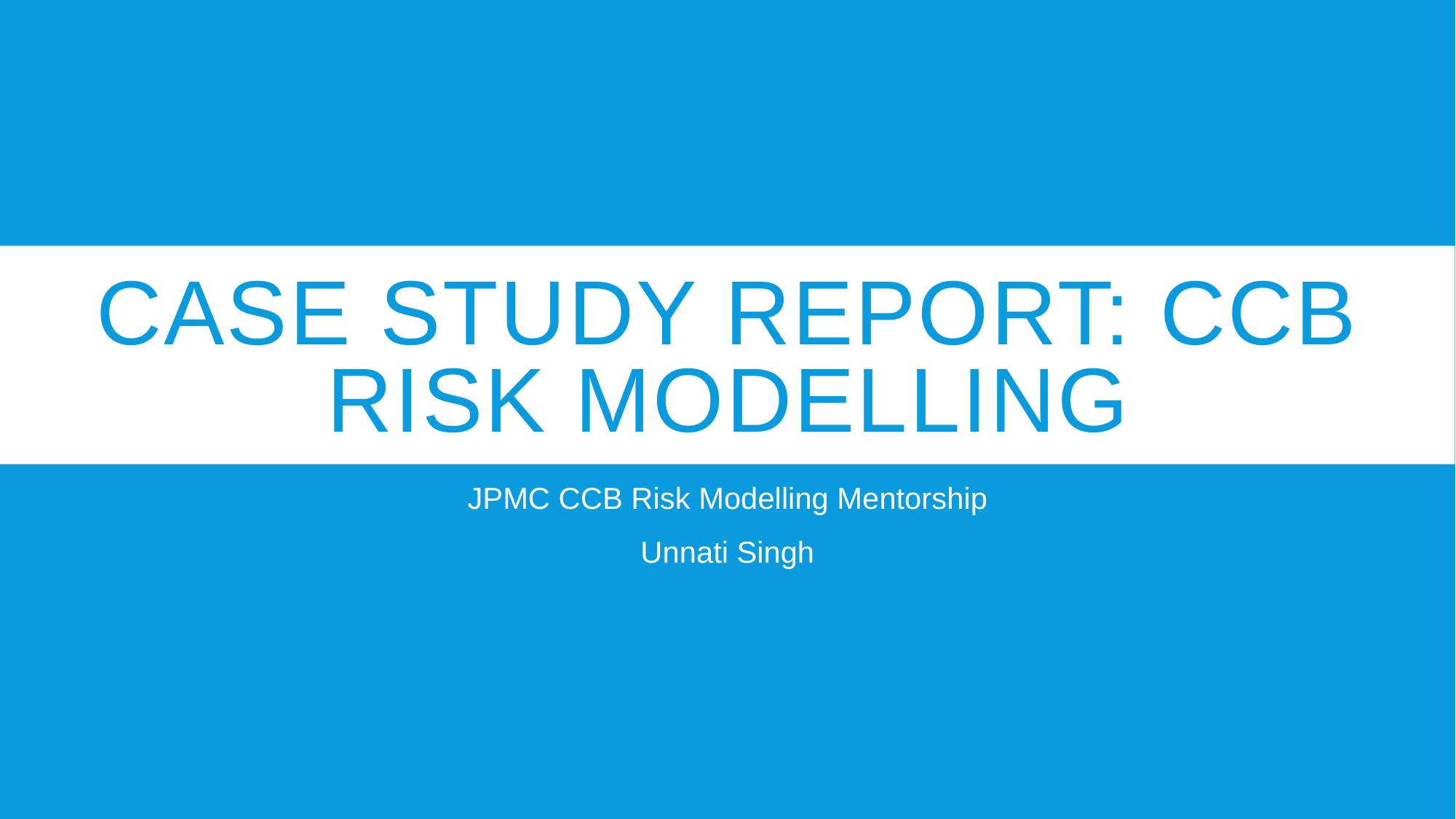

# Case Study Report: CCB Risk Modelling
JPMC CCB Risk Modelling Mentorship
Unnati Singh